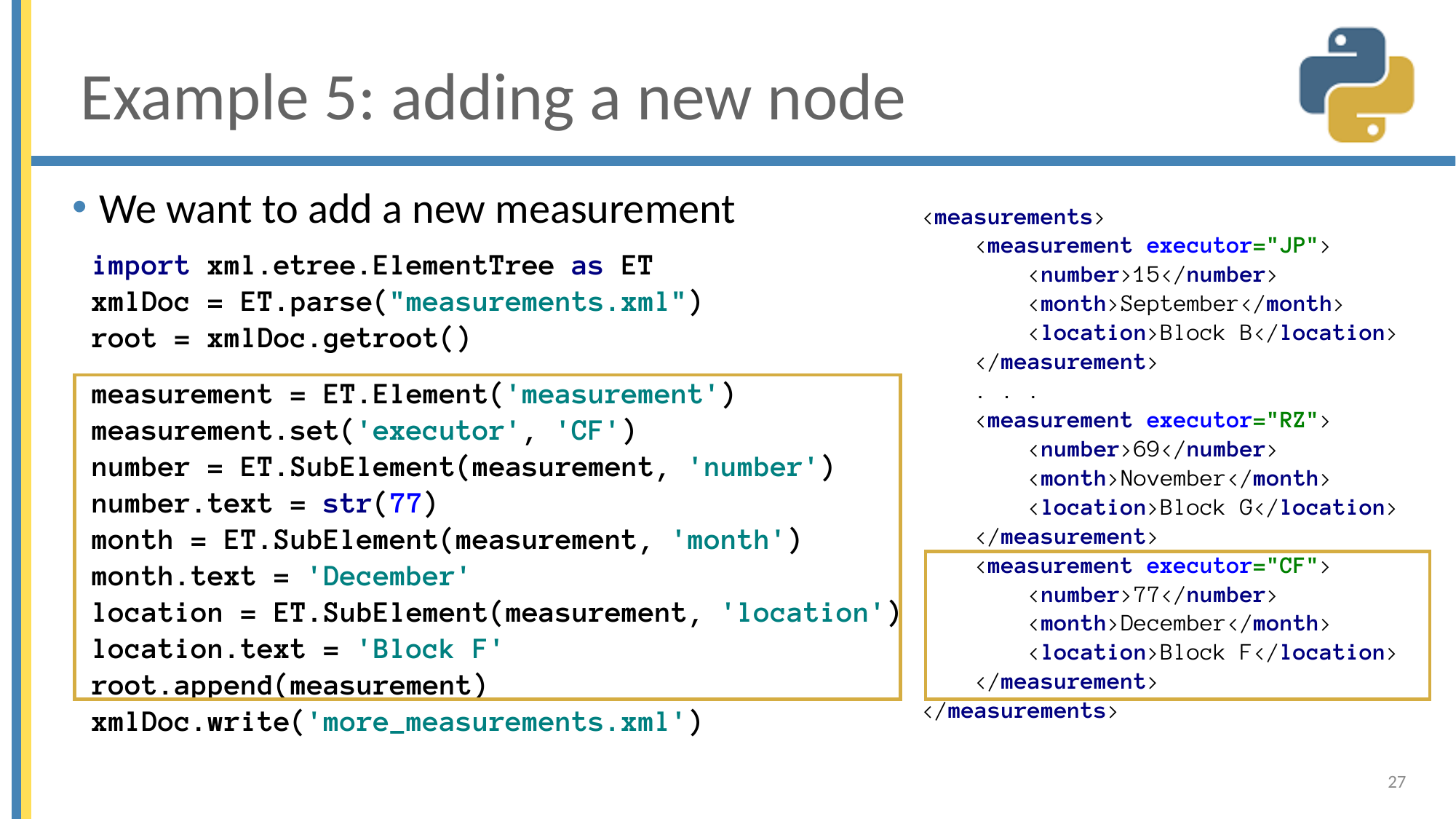

# Example 5: adding a new node
We want to add a new measurement

<measurements>
    <measurement executor="JP">
        <number>15</number>
        <month>September</month>
        <location>Block B</location>
    </measurement>
    . . .
    <measurement executor="RZ">
        <number>69</number>
        <month>November</month>
        <location>Block G</location>
    </measurement>
    <measurement executor="CF">
        <number>77</number>
        <month>December</month>
        <location>Block F</location>
    </measurement>
</measurements>
import xml.etree.ElementTree as ET
xmlDoc = ET.parse("measurements.xml")
root = xmlDoc.getroot()
measurement = ET.Element('measurement')
measurement.set('executor', 'CF')
number = ET.SubElement(measurement, 'number')
number.text = str(77)
month = ET.SubElement(measurement, 'month')
month.text = 'December'
location = ET.SubElement(measurement, 'location')
location.text = 'Block F'
root.append(measurement)
xmlDoc.write('more_measurements.xml')

27